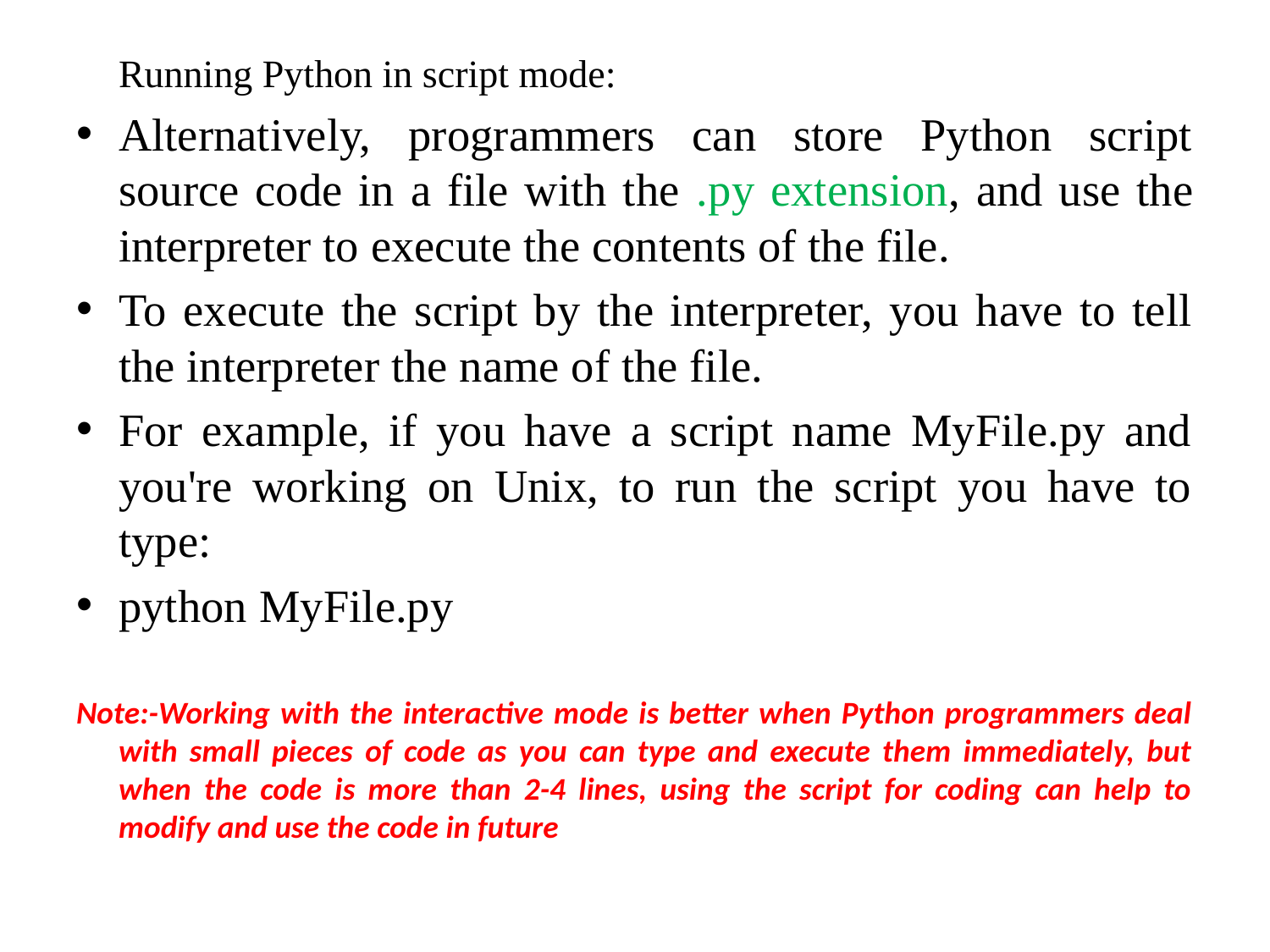

Running Python in script mode:
Alternatively, programmers can store Python script source code in a file with the .py extension, and use the interpreter to execute the contents of the file.
To execute the script by the interpreter, you have to tell the interpreter the name of the file.
For example, if you have a script name MyFile.py and you're working on Unix, to run the script you have to type:
python MyFile.py

Note:-Working with the interactive mode is better when Python programmers deal with small pieces of code as you can type and execute them immediately, but when the code is more than 2-4 lines, using the script for coding can help to modify and use the code in future